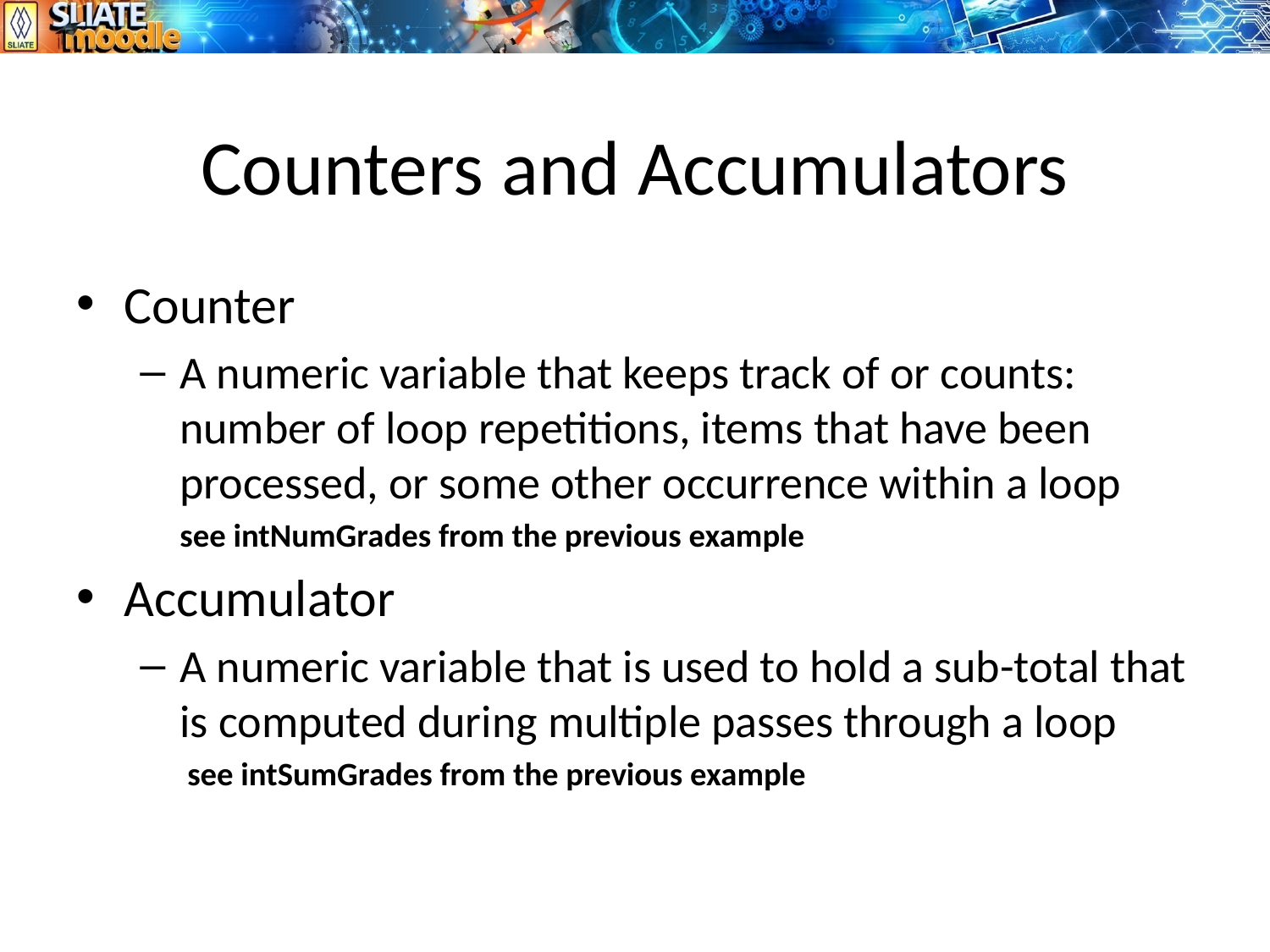

# Counters and Accumulators
Counter
A numeric variable that keeps track of or counts:   number of loop repetitions, items that have been processed, or some other occurrence within a loop
		see intNumGrades from the previous example
Accumulator
A numeric variable that is used to hold a sub-total that is computed during multiple passes through a loop
		 see intSumGrades from the previous example